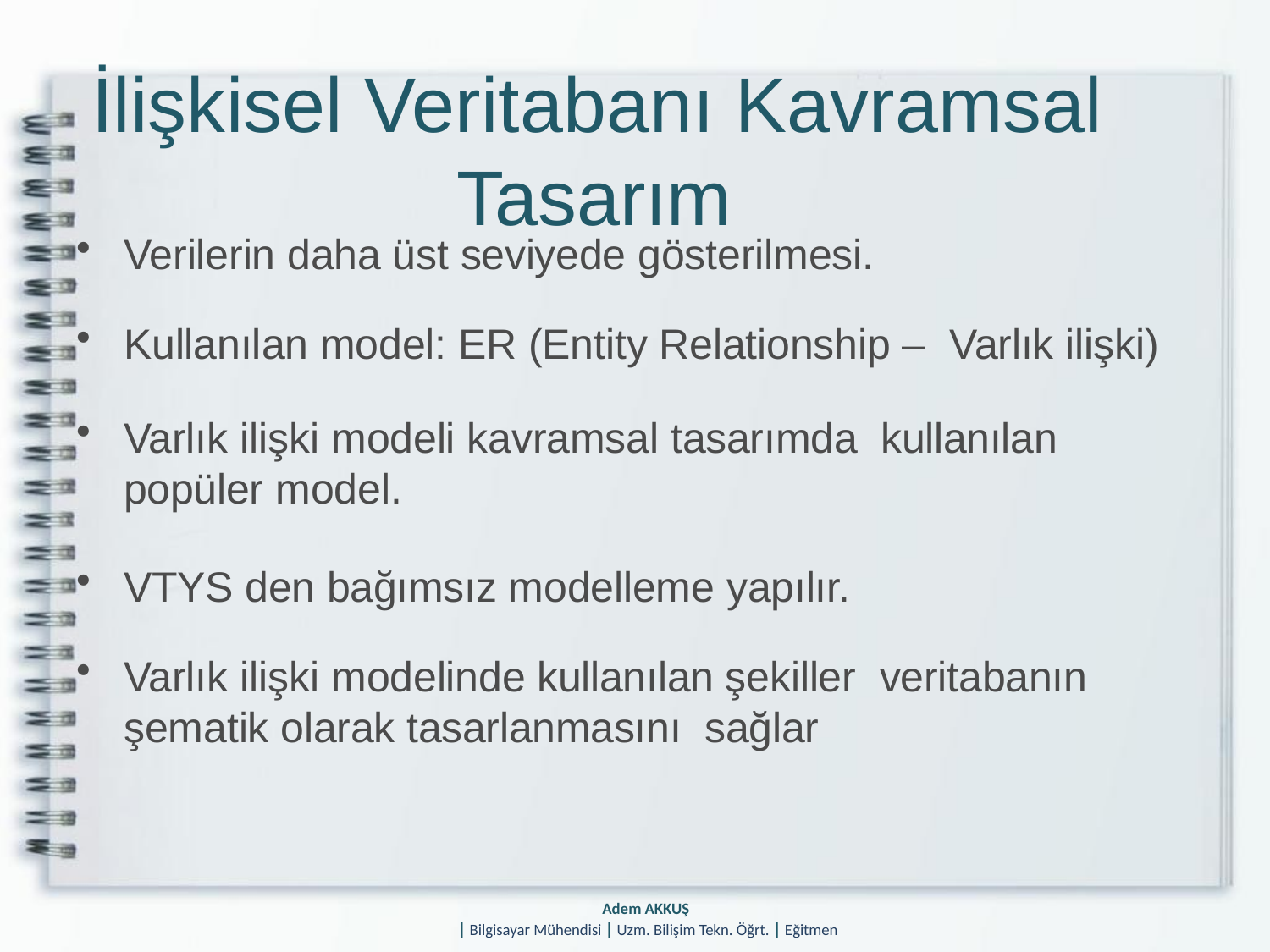

# İlişkisel Veritabanı Kavramsal  Tasarım
Verilerin daha üst seviyede gösterilmesi.
Kullanılan model: ER (Entity Relationship –  Varlık ilişki)
Varlık ilişki modeli kavramsal tasarımda  kullanılan popüler model.
VTYS den bağımsız modelleme yapılır.
Varlık ilişki modelinde kullanılan şekiller  veritabanın şematik olarak tasarlanmasını  sağlar
Adem AKKUŞ
| Bilgisayar Mühendisi | Uzm. Bilişim Tekn. Öğrt. | Eğitmen